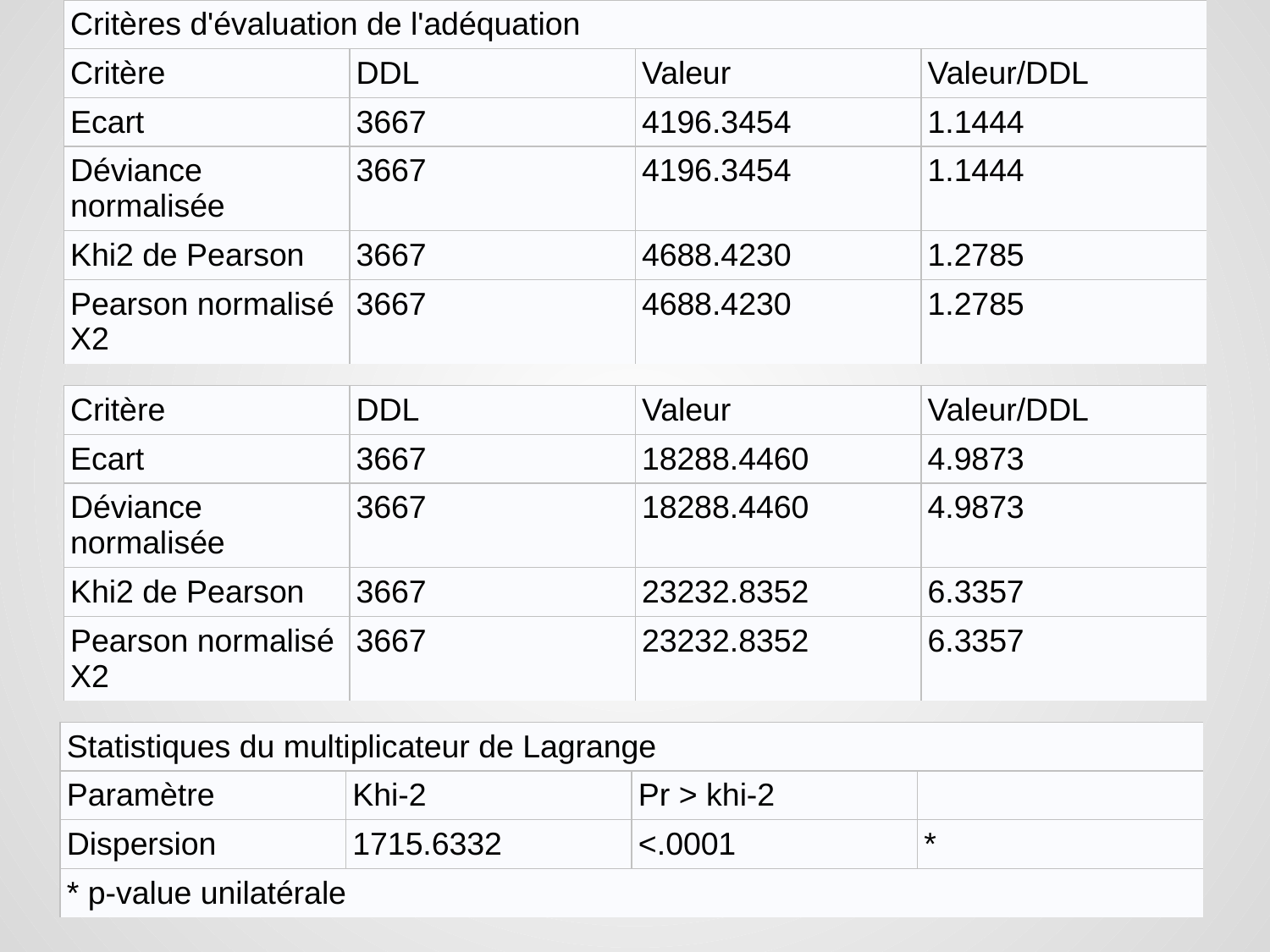

| Critères d'évaluation de l'adéquation |  |  |  |
| --- | --- | --- | --- |
| Critère | DDL | Valeur | Valeur/DDL |
| Ecart | 3667 | 4196.3454 | 1.1444 |
| Déviance normalisée | 3667 | 4196.3454 | 1.1444 |
| Khi2 de Pearson | 3667 | 4688.4230 | 1.2785 |
| Pearson normalisé X2 | 3667 | 4688.4230 | 1.2785 |
| Critère | DDL | Valeur | Valeur/DDL |
| --- | --- | --- | --- |
| Ecart | 3667 | 18288.4460 | 4.9873 |
| Déviance normalisée | 3667 | 18288.4460 | 4.9873 |
| Khi2 de Pearson | 3667 | 23232.8352 | 6.3357 |
| Pearson normalisé X2 | 3667 | 23232.8352 | 6.3357 |
| Statistiques du multiplicateur de Lagrange |  |  |  |
| --- | --- | --- | --- |
| Paramètre | Khi-2 | Pr > khi-2 |  |
| Dispersion | 1715.6332 | <.0001 | \* |
| \* p-value unilatérale |  |  |  |